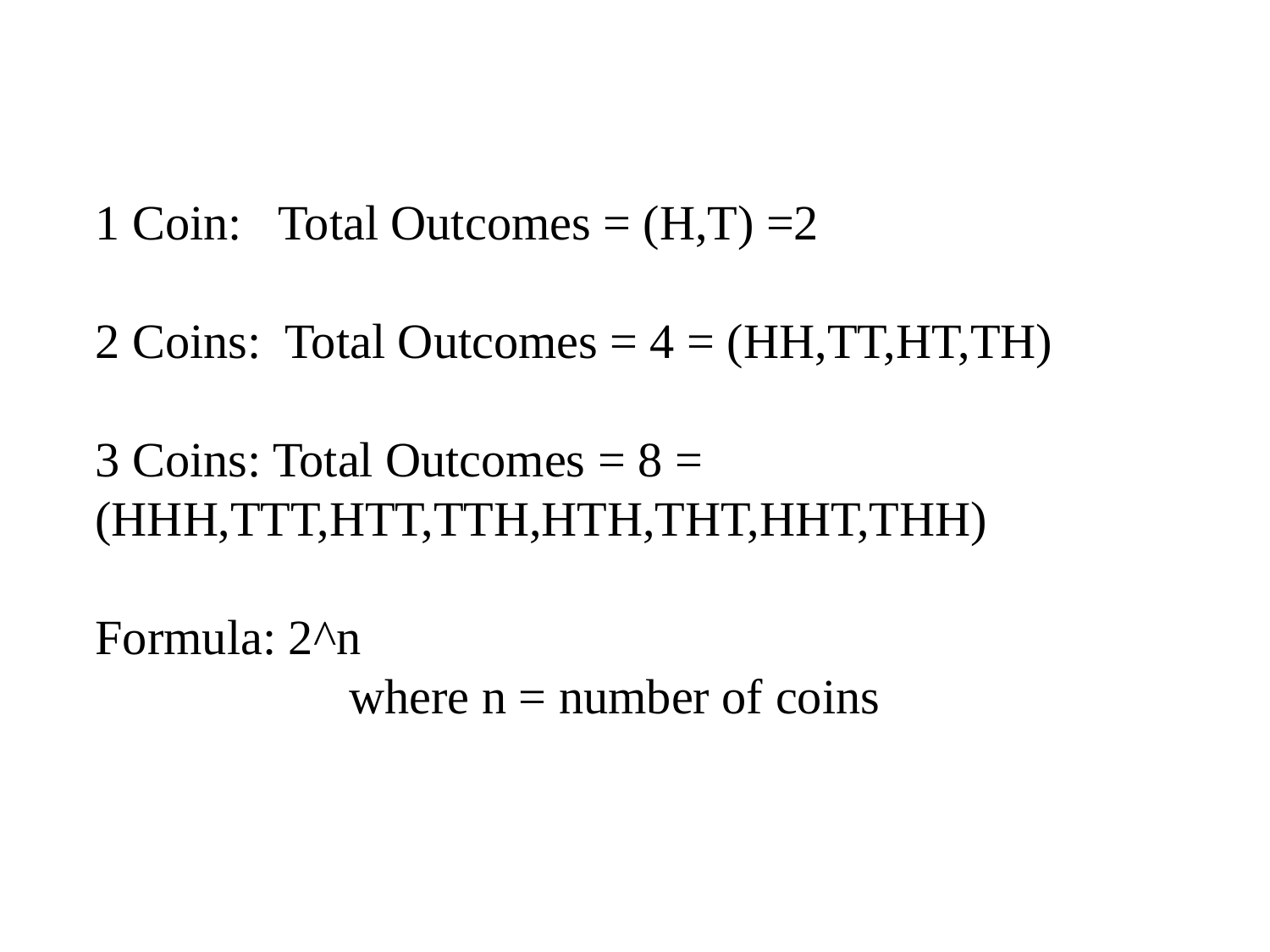

# 1 Coin:   Total Outcomes = (H,T) =2 2 Coins:  Total Outcomes = 4 = (HH,TT,HT,TH) 3 Coins: Total Outcomes = 8 = (HHH,TTT,HTT,TTH,HTH,THT,HHT,THH) Formula: 2^n where n = number of coins